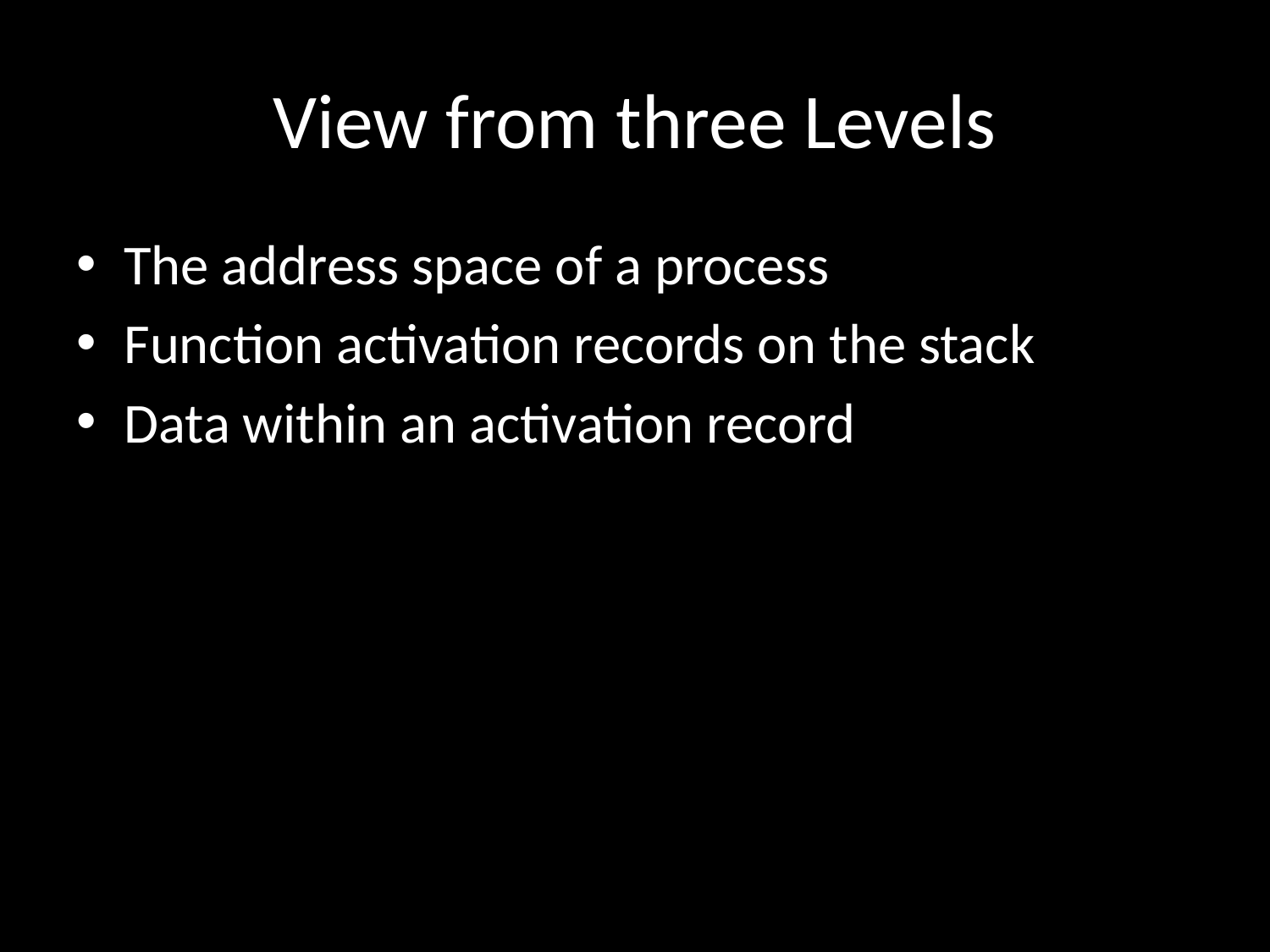

# View from three Levels
The address space of a process
Function activation records on the stack
Data within an activation record